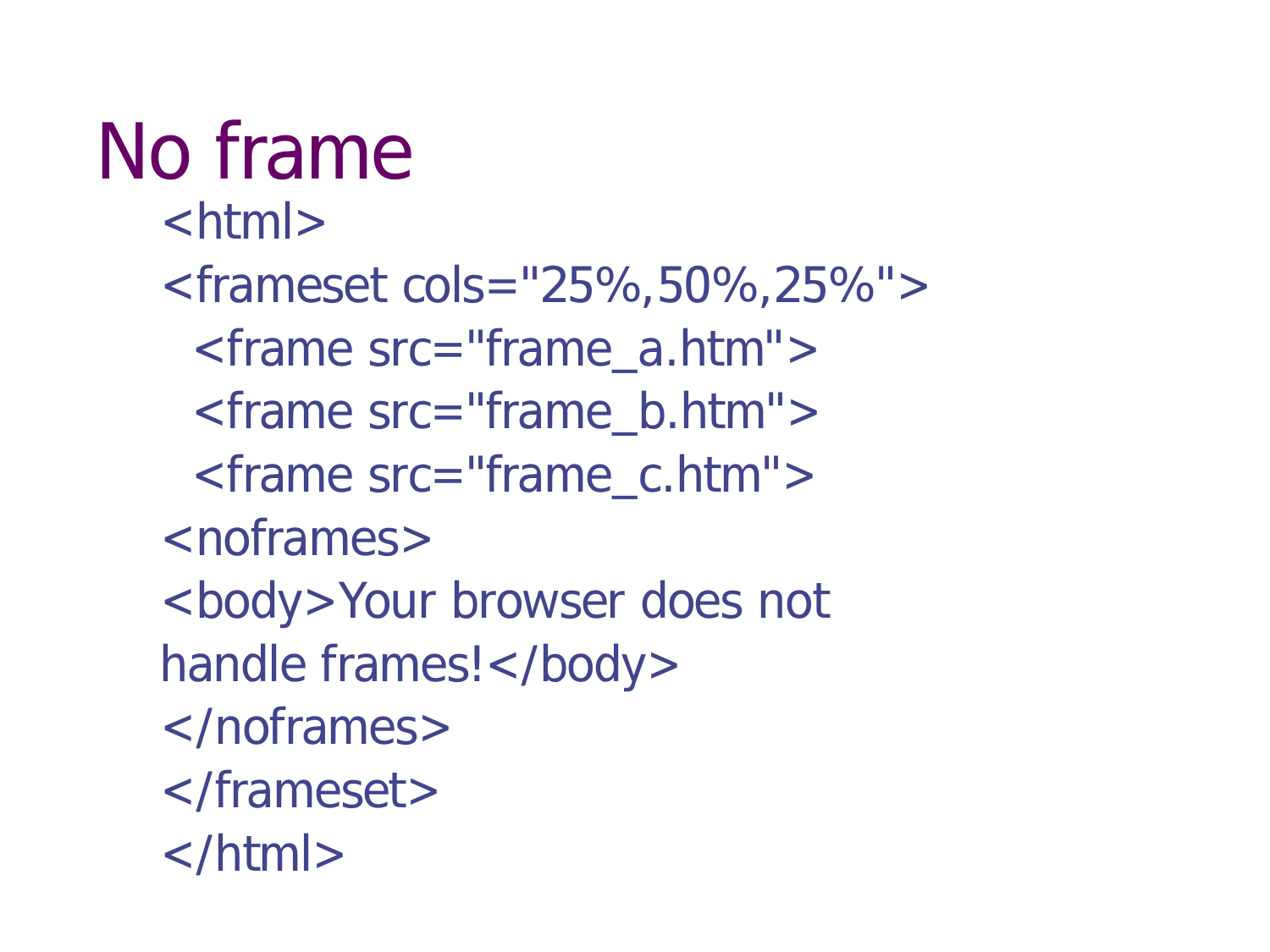

# No frame
<html>
<frameset cols="25%,50%,25%">
  <frame src="frame_a.htm">
  <frame src="frame_b.htm">
  <frame src="frame_c.htm">
<noframes>
<body>Your browser does not
handle frames!</body>
</noframes>
</frameset>
</html>